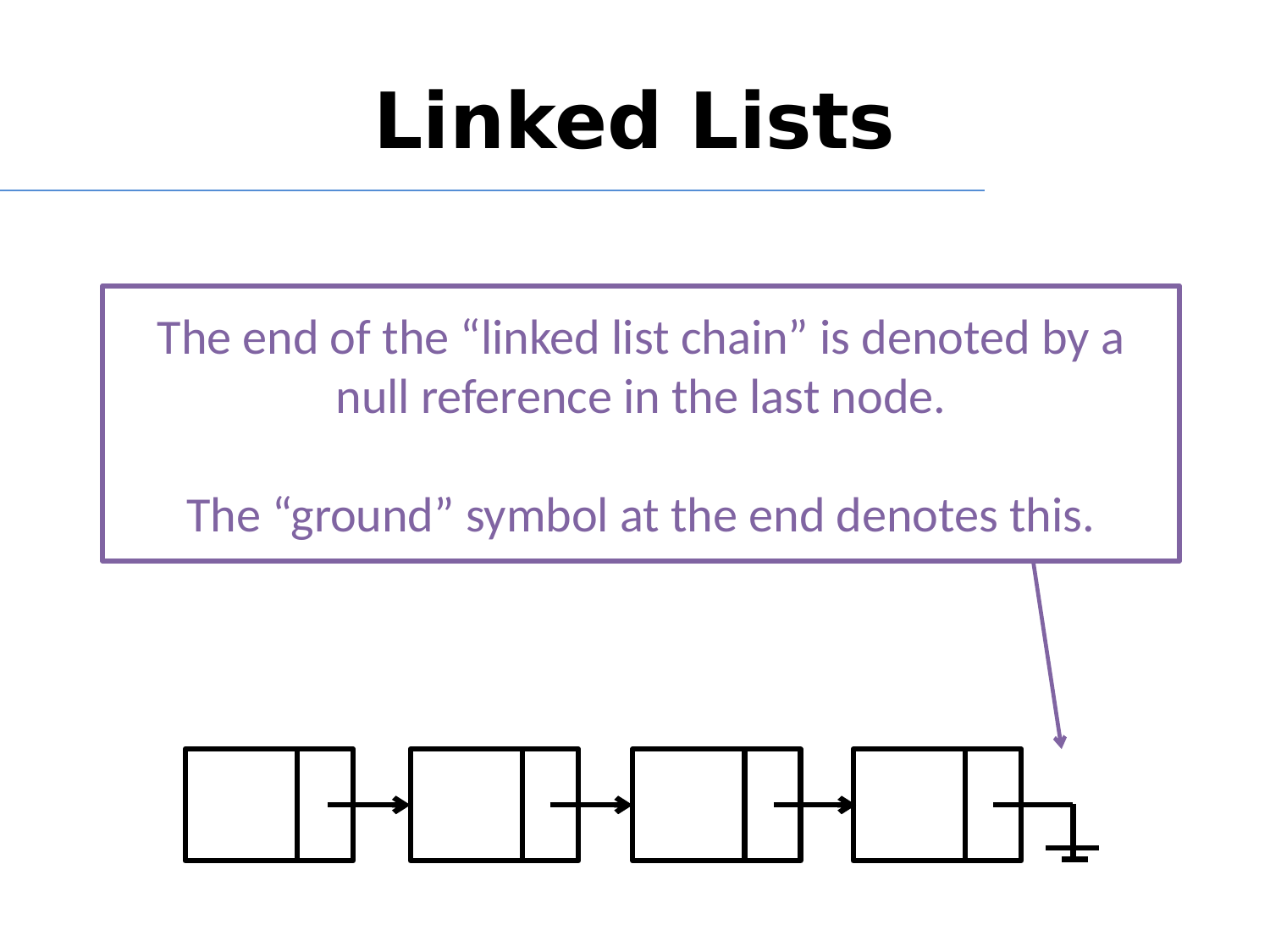

# Linked Lists
The end of the “linked list chain” is denoted by a null reference in the last node.

The “ground” symbol at the end denotes this.